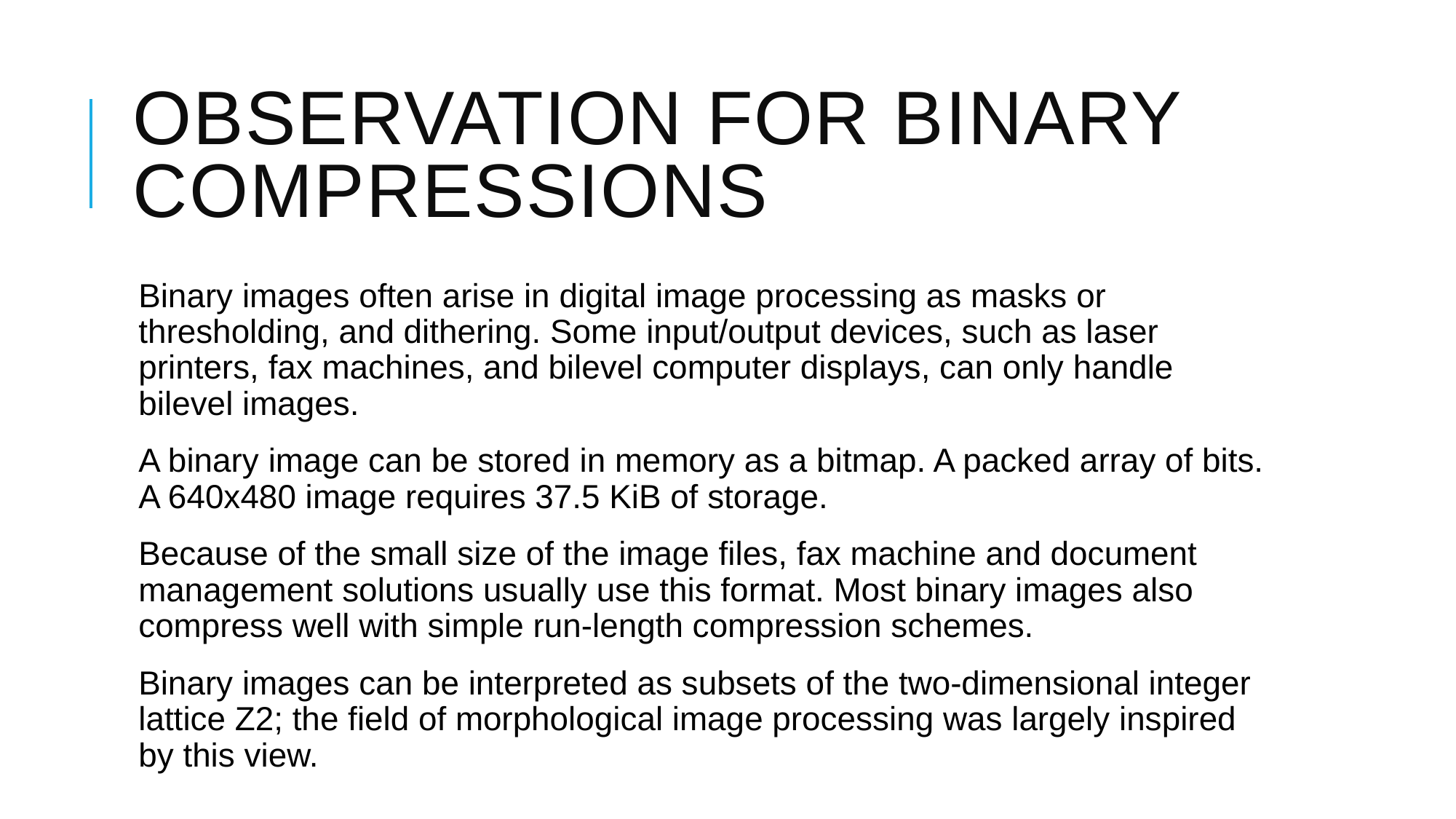

# Observation for binary compressions
Binary images often arise in digital image processing as masks or thresholding, and dithering. Some input/output devices, such as laser printers, fax machines, and bilevel computer displays, can only handle bilevel images.
A binary image can be stored in memory as a bitmap. A packed array of bits. A 640x480 image requires 37.5 KiB of storage.
Because of the small size of the image files, fax machine and document management solutions usually use this format. Most binary images also compress well with simple run-length compression schemes.
Binary images can be interpreted as subsets of the two-dimensional integer lattice Z2; the field of morphological image processing was largely inspired by this view.